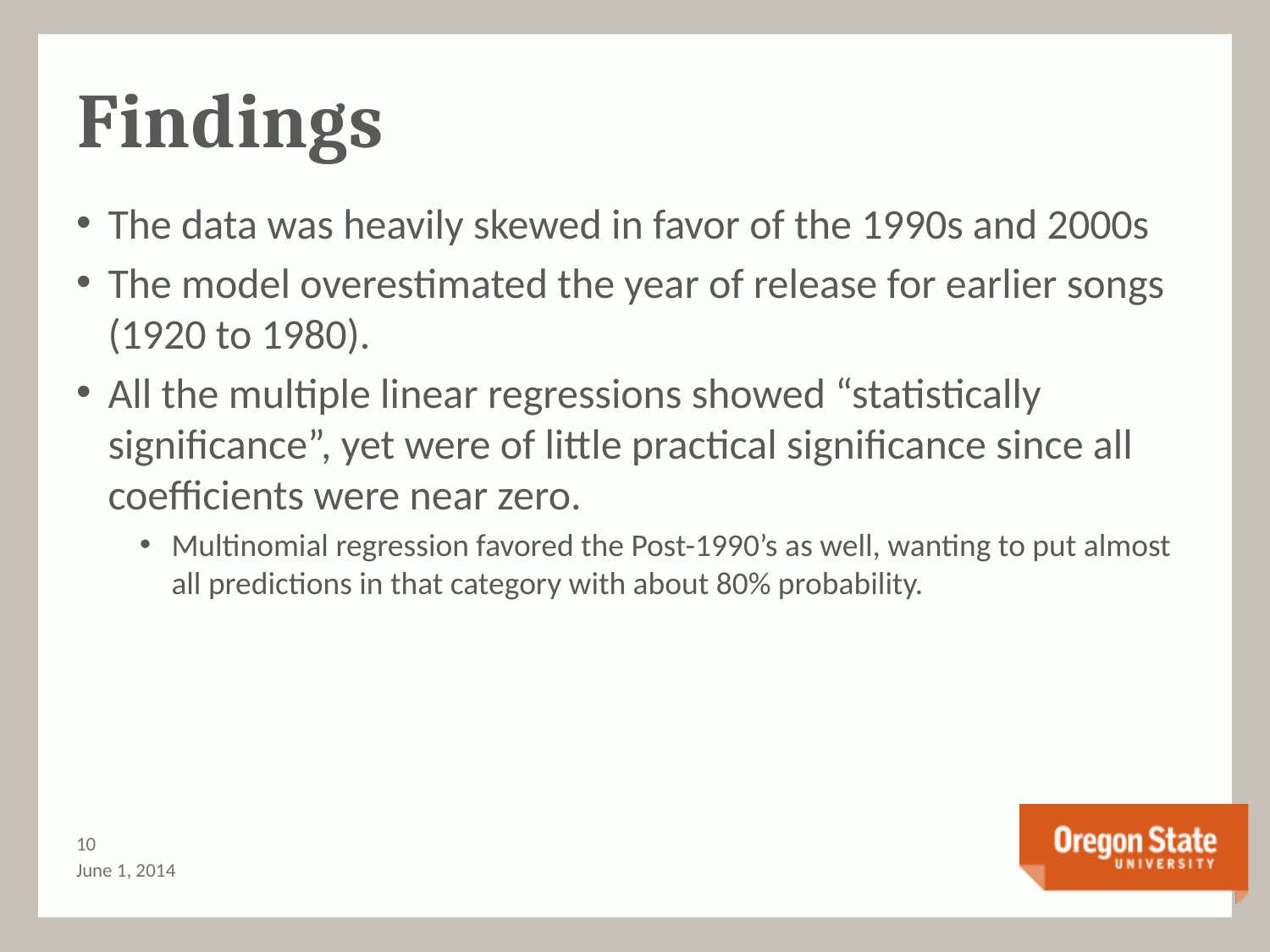

# Findings
The data was heavily skewed in favor of the 1990s and 2000s
The model overestimated the year of release for earlier songs (1920 to 1980).
All the multiple linear regressions showed “statistically significance”, yet were of little practical significance since all coefficients were near zero.
Multinomial regression favored the Post-1990’s as well, wanting to put almost all predictions in that category with about 80% probability.
10
June 1, 2014